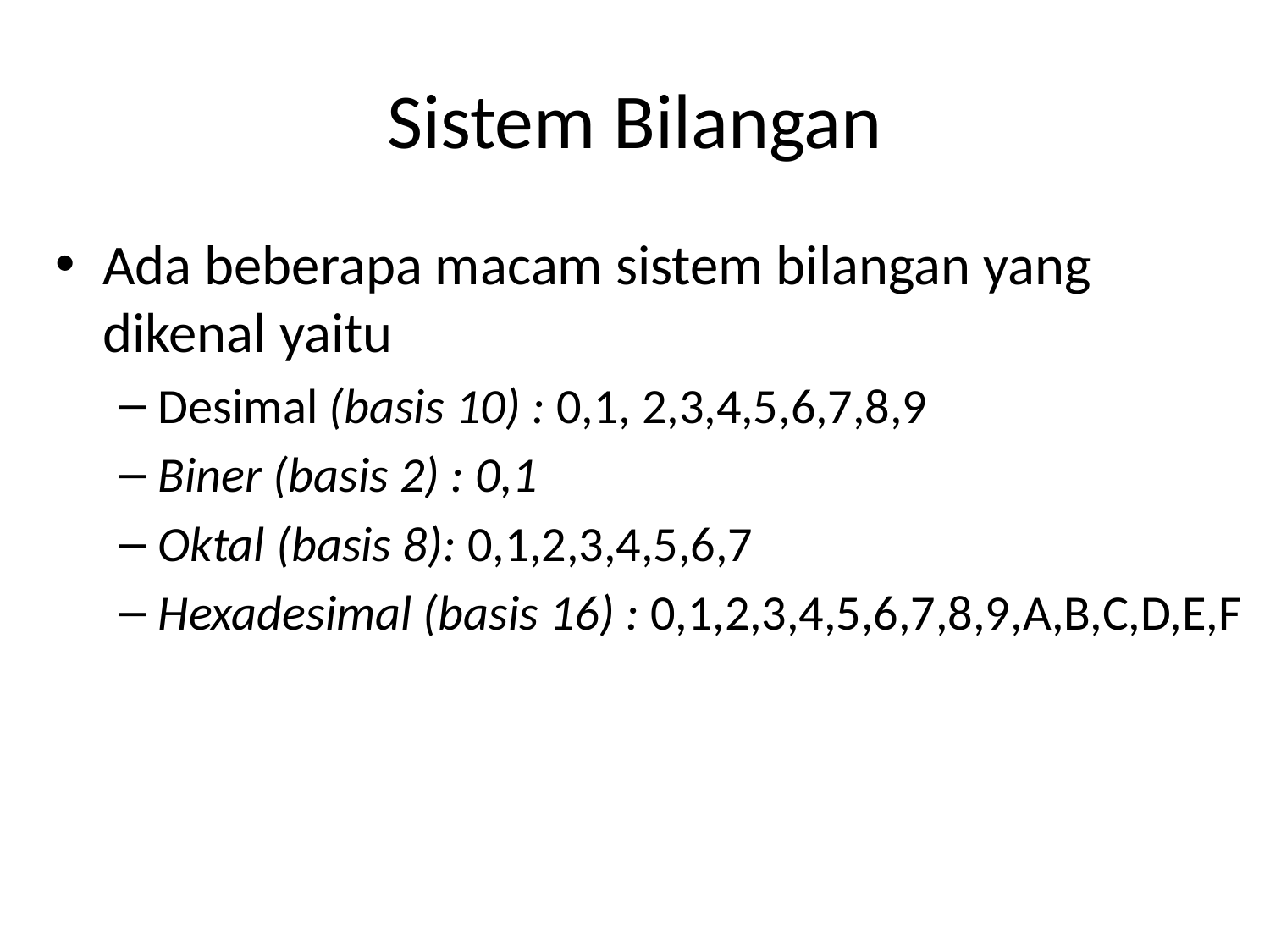

# Sistem Bilangan
Ada beberapa macam sistem bilangan yang dikenal yaitu
Desimal (basis 10) : 0,1, 2,3,4,5,6,7,8,9
Biner (basis 2) : 0,1
Oktal (basis 8): 0,1,2,3,4,5,6,7
Hexadesimal (basis 16) : 0,1,2,3,4,5,6,7,8,9,A,B,C,D,E,F